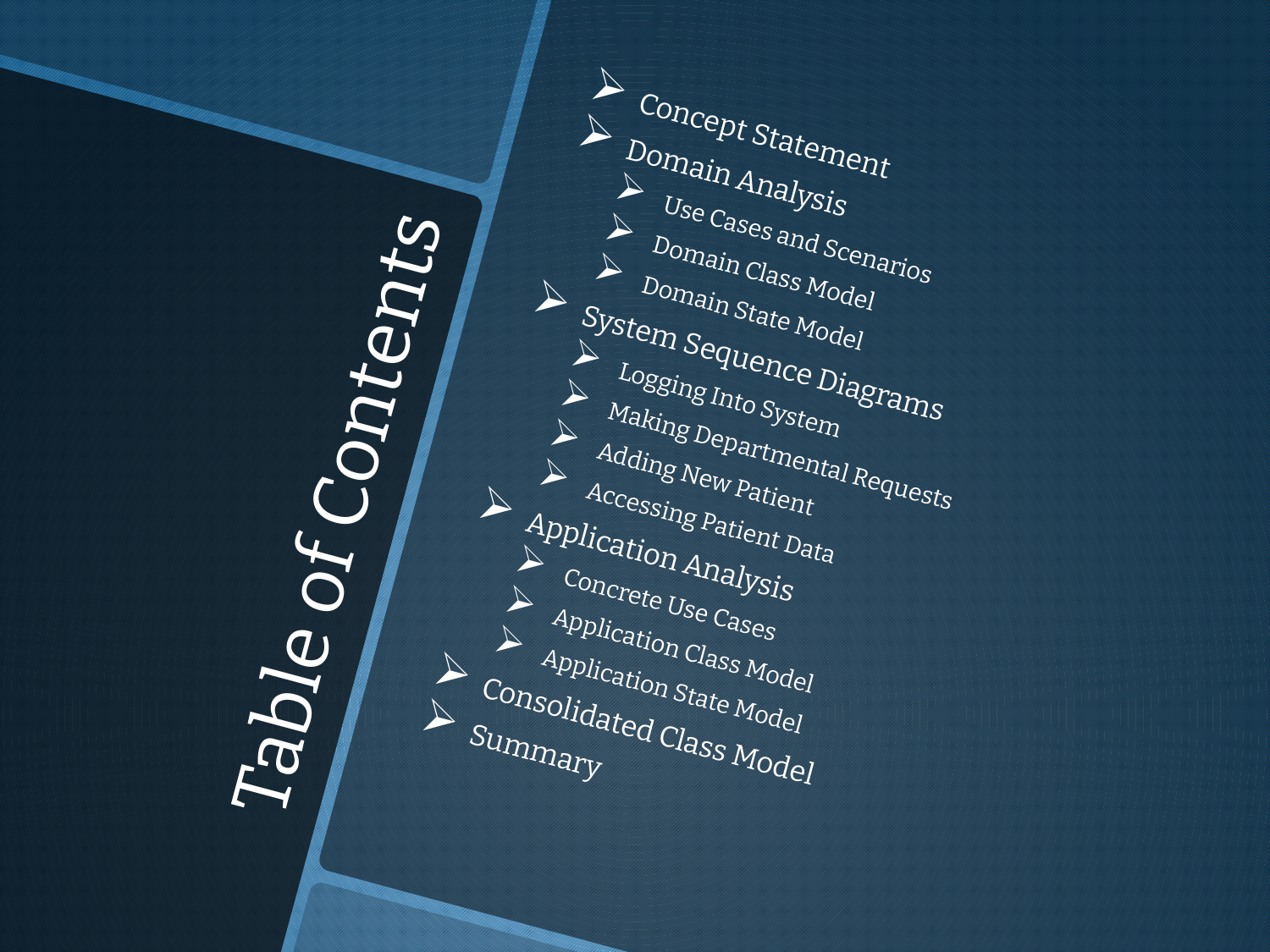

Concept Statement
Domain Analysis
Use Cases and Scenarios
Domain Class Model
Domain State Model
System Sequence Diagrams
Logging Into System
Making Departmental Requests
Adding New Patient
Accessing Patient Data
Application Analysis
Concrete Use Cases
Application Class Model
Application State Model
Consolidated Class Model
Summary

# Table of Contents